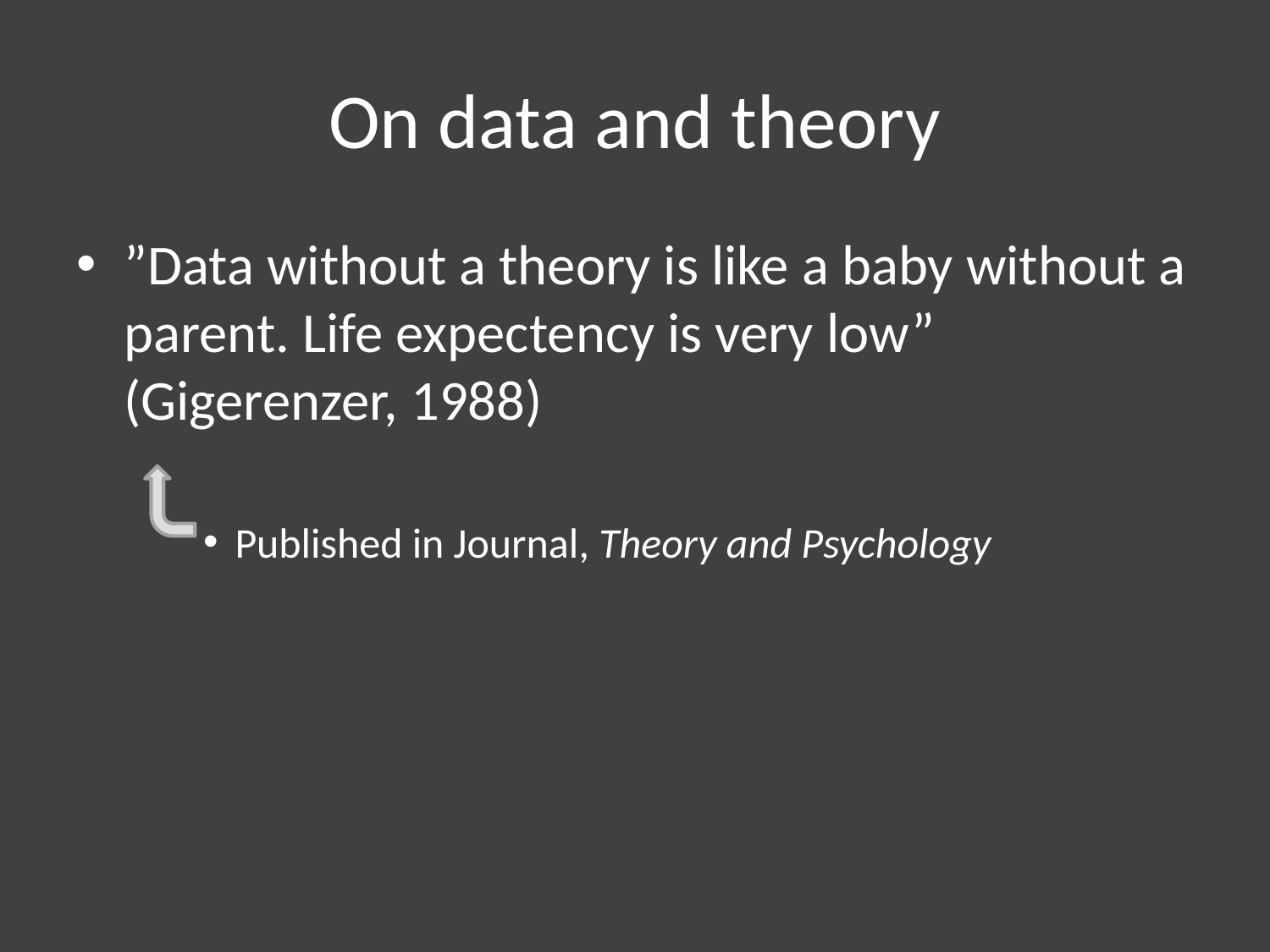

# On data and theory
”Data without a theory is like a baby without a parent. Life expectency is very low” (Gigerenzer, 1988)

Published in Journal, Theory and Psychology